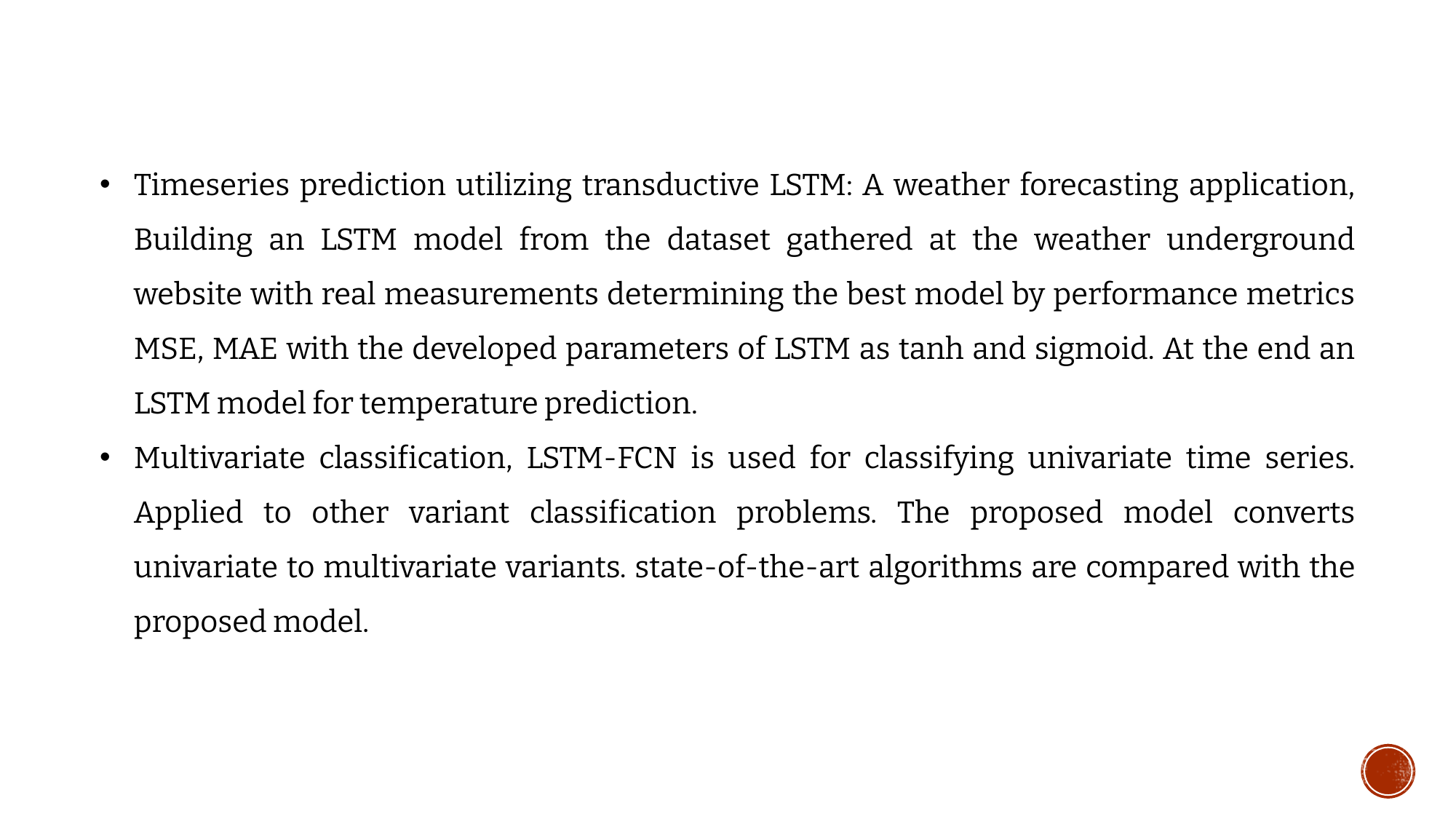

Timeseries prediction utilizing transductive LSTM: A weather forecasting application, Building an LSTM model from the dataset gathered at the weather underground website with real measurements determining the best model by performance metrics MSE, MAE with the developed parameters of LSTM as tanh and sigmoid. At the end an LSTM model for temperature prediction.
Multivariate classification, LSTM-FCN is used for classifying univariate time series. Applied to other variant classification problems. The proposed model converts univariate to multivariate variants. state-of-the-art algorithms are compared with the proposed model.